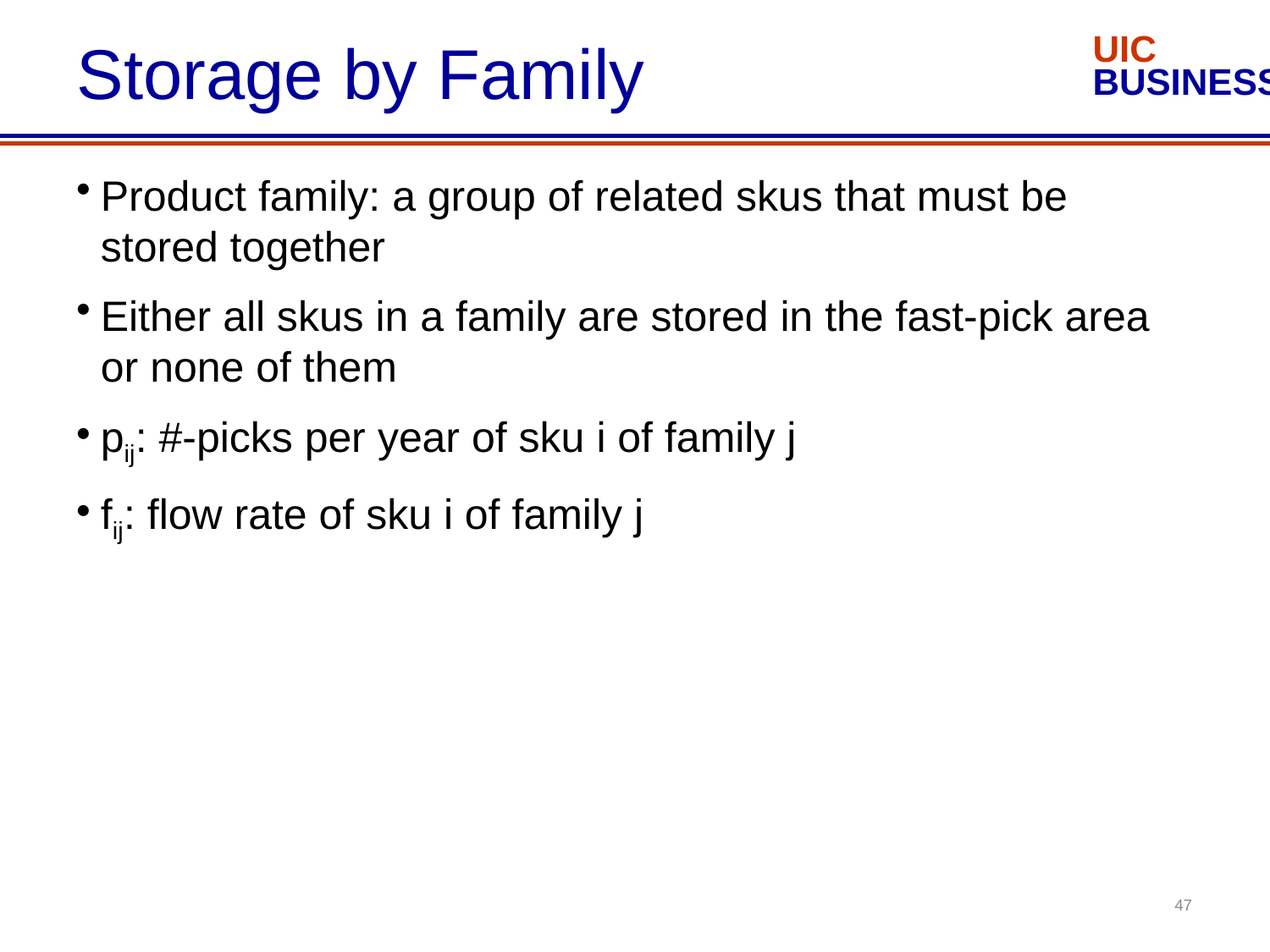

# Storage by Family
Product family: a group of related skus that must be stored together
Either all skus in a family are stored in the fast-pick area or none of them
pij: #-picks per year of sku i of family j
fij: flow rate of sku i of family j

47